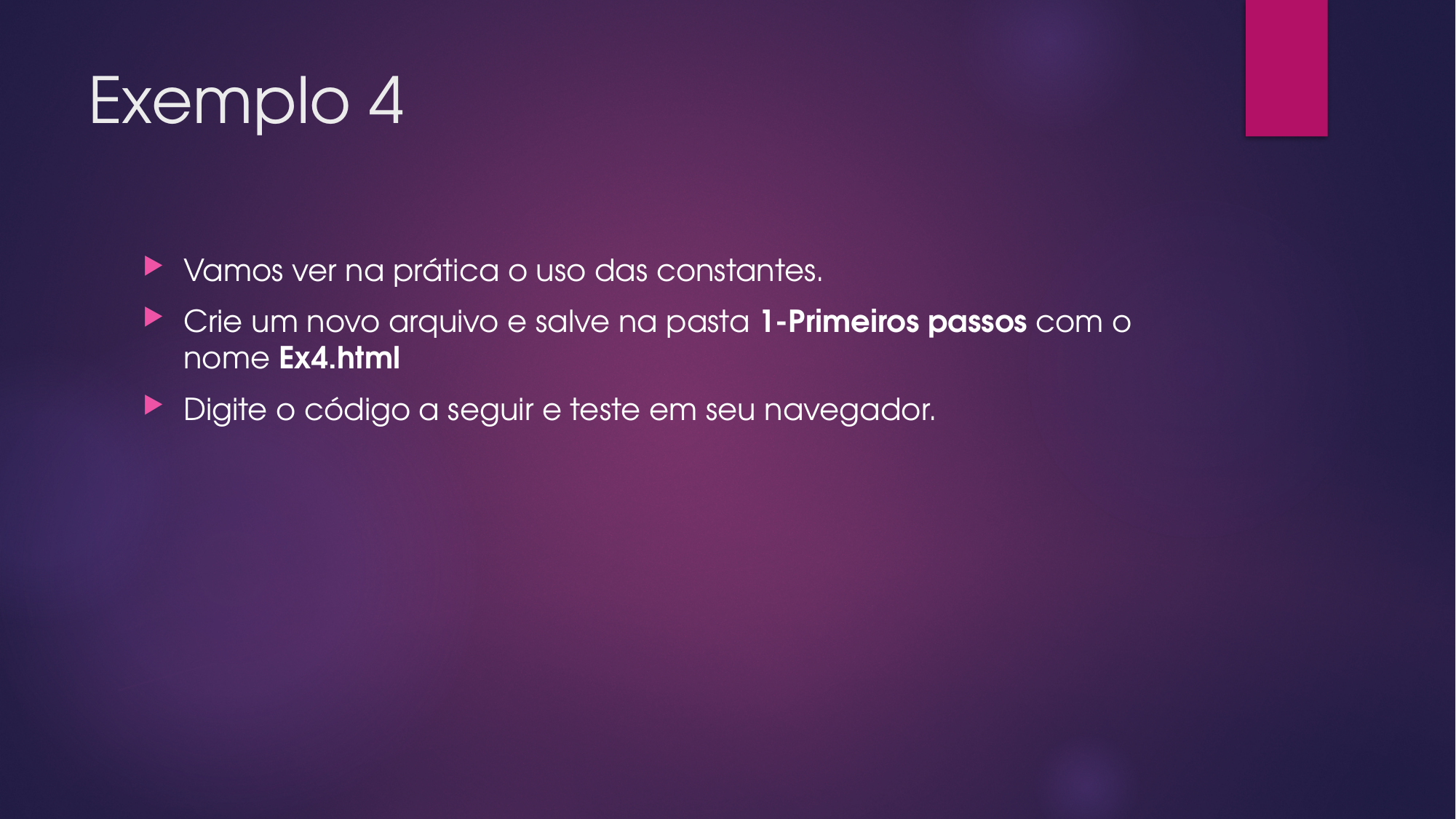

# Exemplo 4
Vamos ver na prática o uso das constantes.
Crie um novo arquivo e salve na pasta 1-Primeiros passos com o nome Ex4.html
Digite o código a seguir e teste em seu navegador.